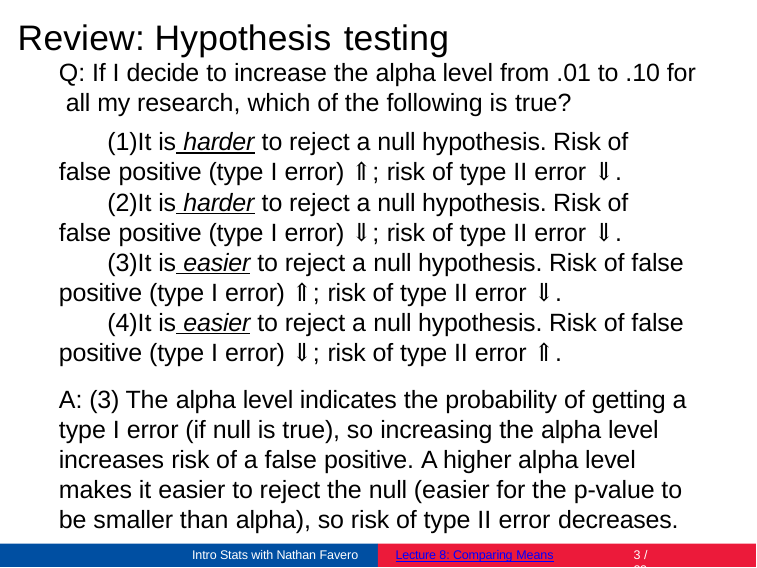

# Review: Hypothesis testing
Q: If I decide to increase the alpha level from .01 to .10 for  all my research, which of the following is true?
It is harder to reject a null hypothesis. Risk of  false positive (type I error) ⇑; risk of type II error ⇓.
It is harder to reject a null hypothesis. Risk of  false positive (type I error) ⇓; risk of type II error ⇓.
It is easier to reject a null hypothesis. Risk of false  positive (type I error) ⇑; risk of type II error ⇓.
It is easier to reject a null hypothesis. Risk of false  positive (type I error) ⇓; risk of type II error ⇑.
A: (3) The alpha level indicates the probability of getting a  type I error (if null is true), so increasing the alpha level  increases risk of a false positive. A higher alpha level  makes it easier to reject the null (easier for the p-value to  be smaller than alpha), so risk of type II error decreases.

Intro Stats with Nathan Favero
Lecture 8: Comparing Means
3 / 23